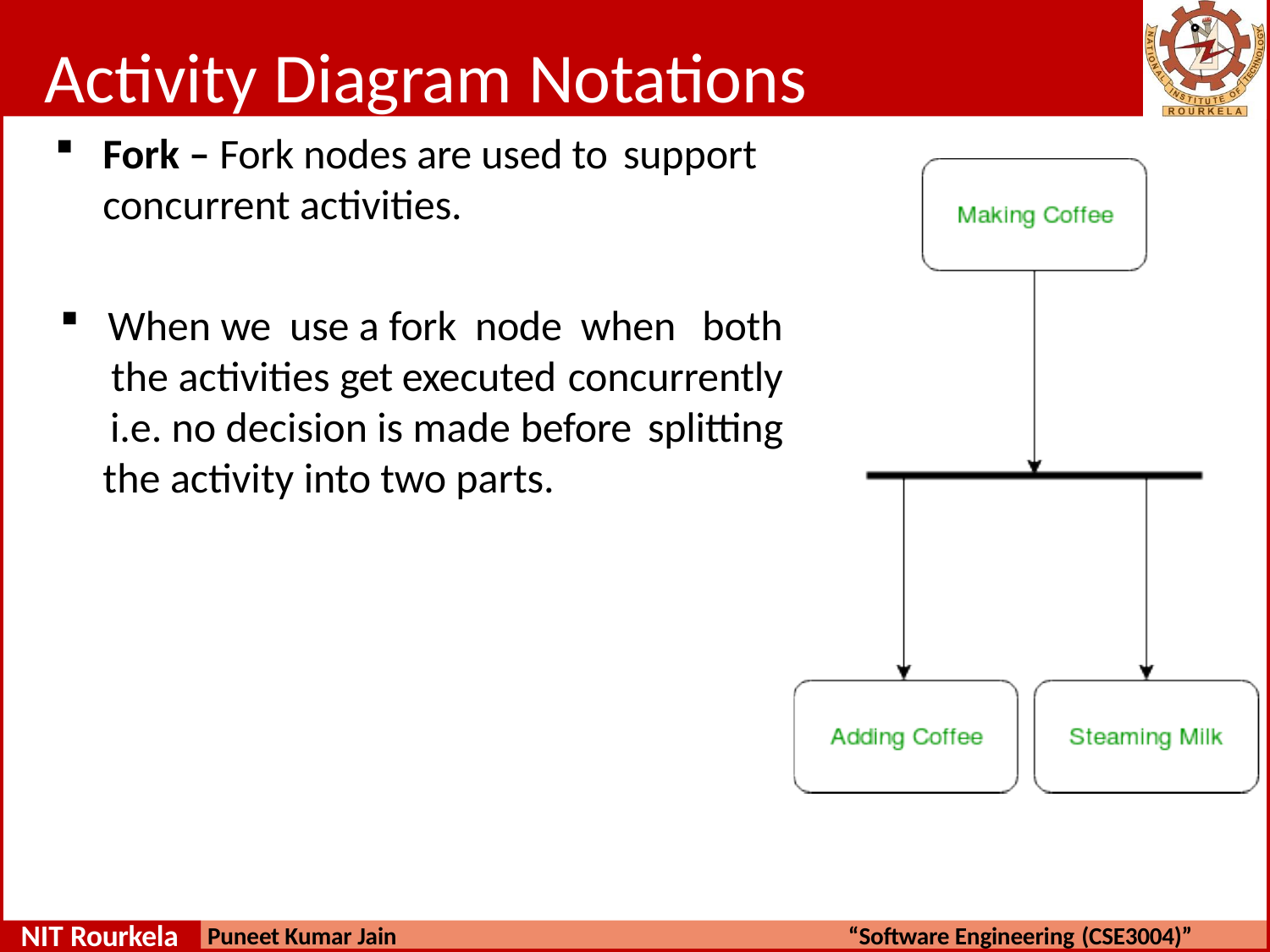

# Activity Diagram Notations
Fork – Fork nodes are used to support
concurrent activities.

When we  use a fork  node  when  both
the activities get executed concurrently
i.e. no decision is made before splitting
the activity into two parts.

NIT Rourkela
Puneet Kumar Jain
“Software Engineering (CSE3004)”